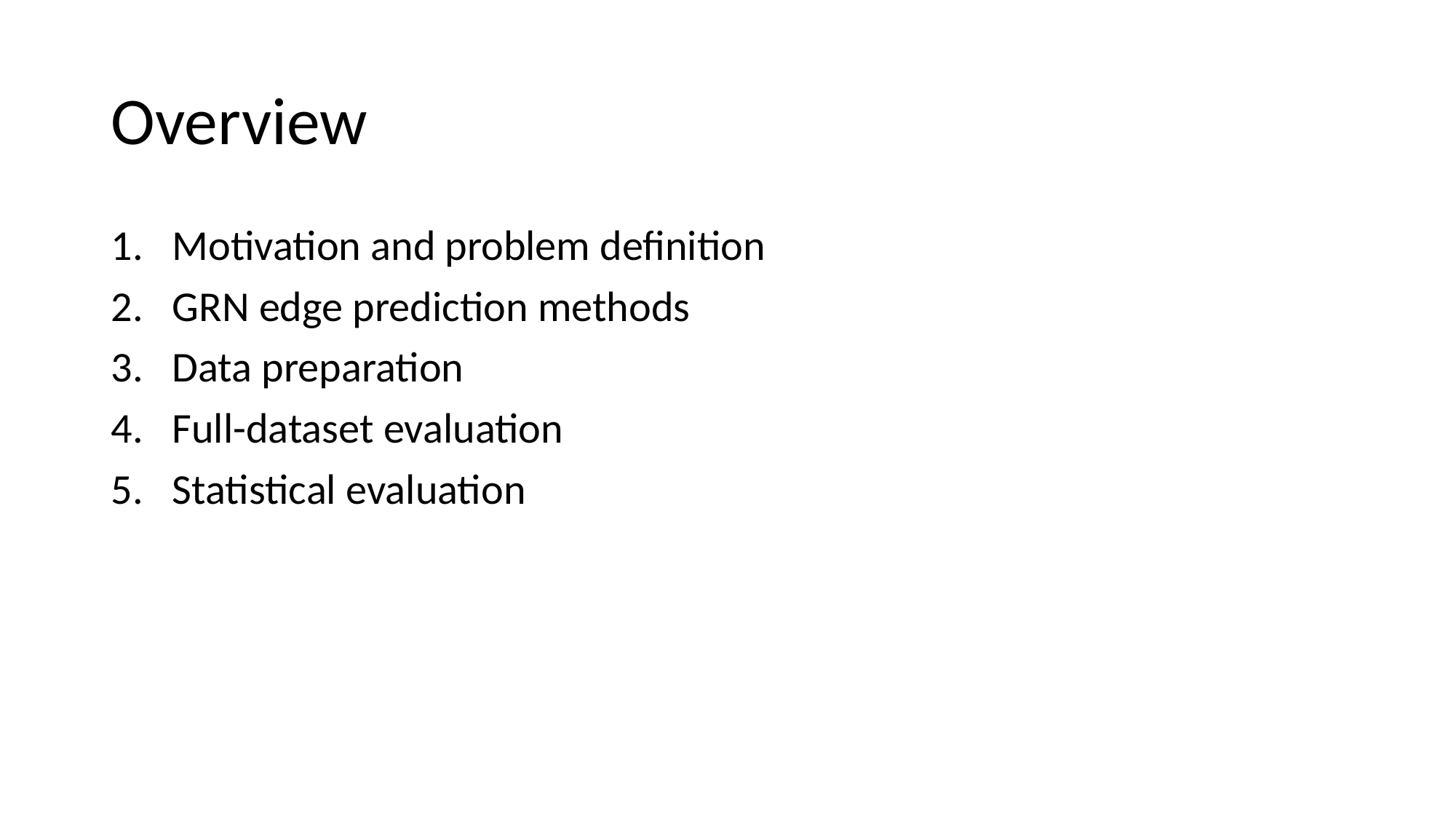

# Overview
Motivation and problem definition
GRN edge prediction methods
Data preparation
Full-dataset evaluation
Statistical evaluation